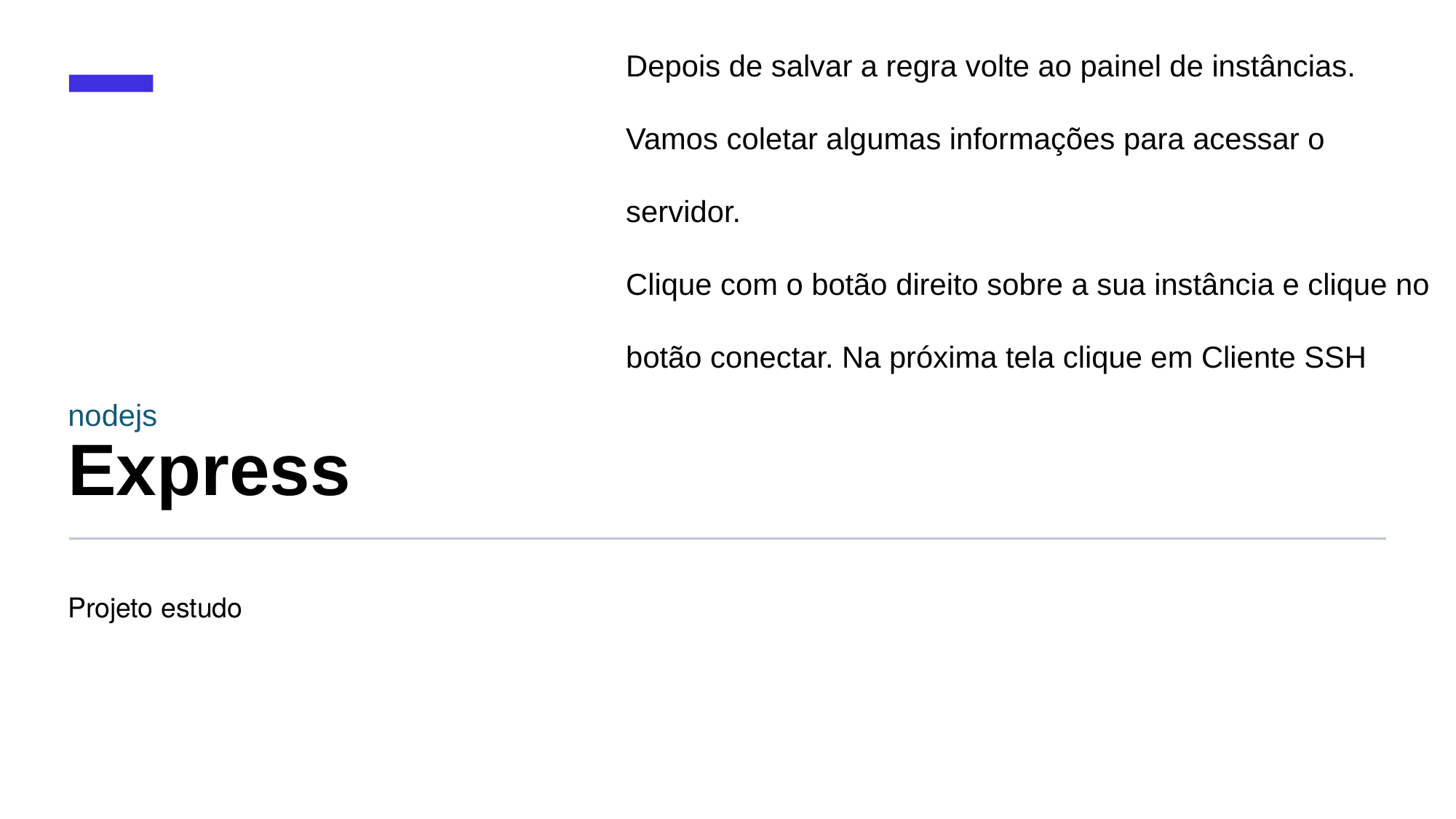

Depois de salvar a regra volte ao painel de instâncias. Vamos coletar algumas informações para acessar o servidor.
Clique com o botão direito sobre a sua instância e clique no botão conectar. Na próxima tela clique em Cliente SSH

# nodejs Express
Projeto estudo